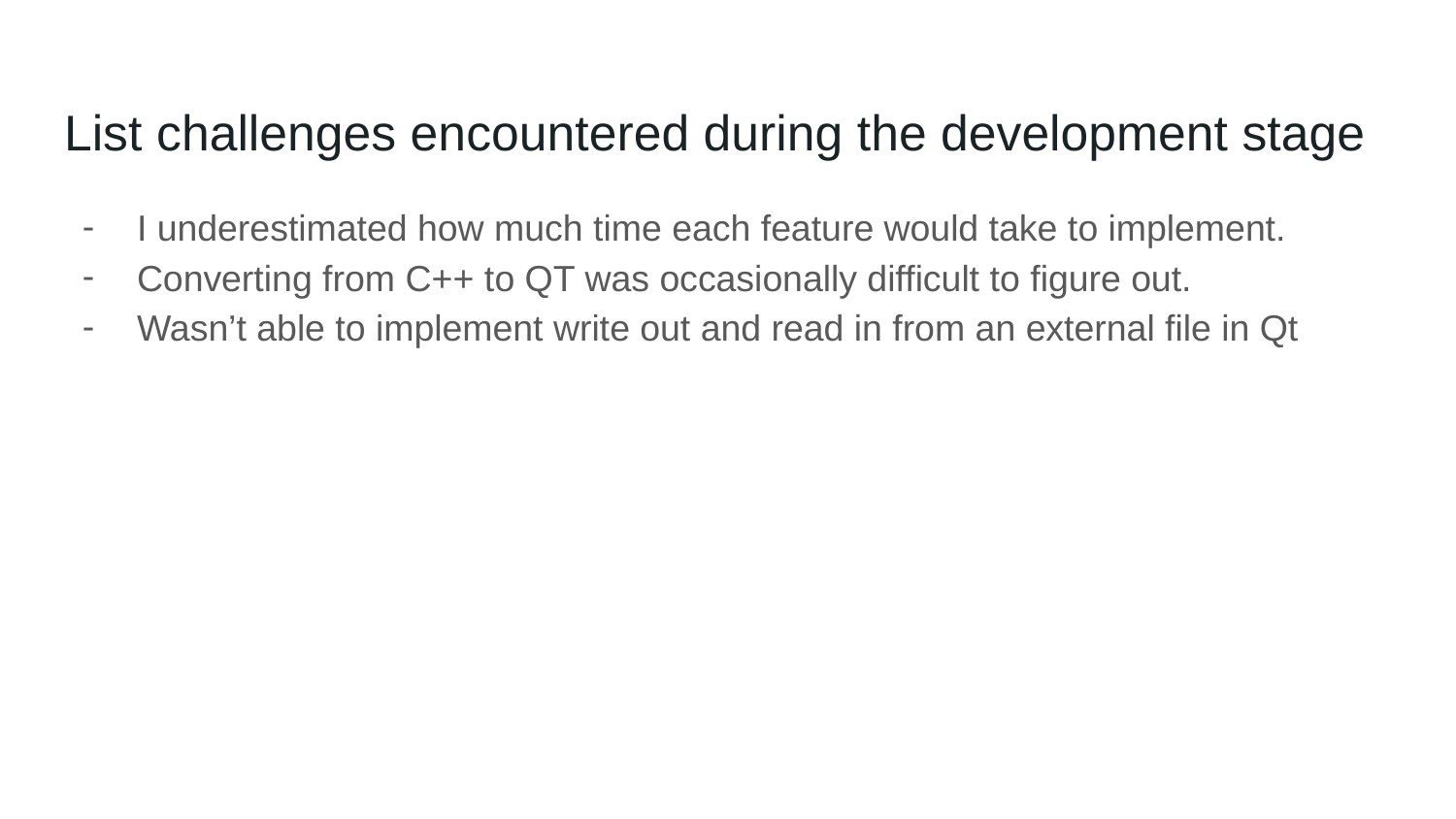

# List challenges encountered during the development stage

I underestimated how much time each feature would take to implement.
Converting from C++ to QT was occasionally difficult to figure out.
Wasn’t able to implement write out and read in from an external file in Qt